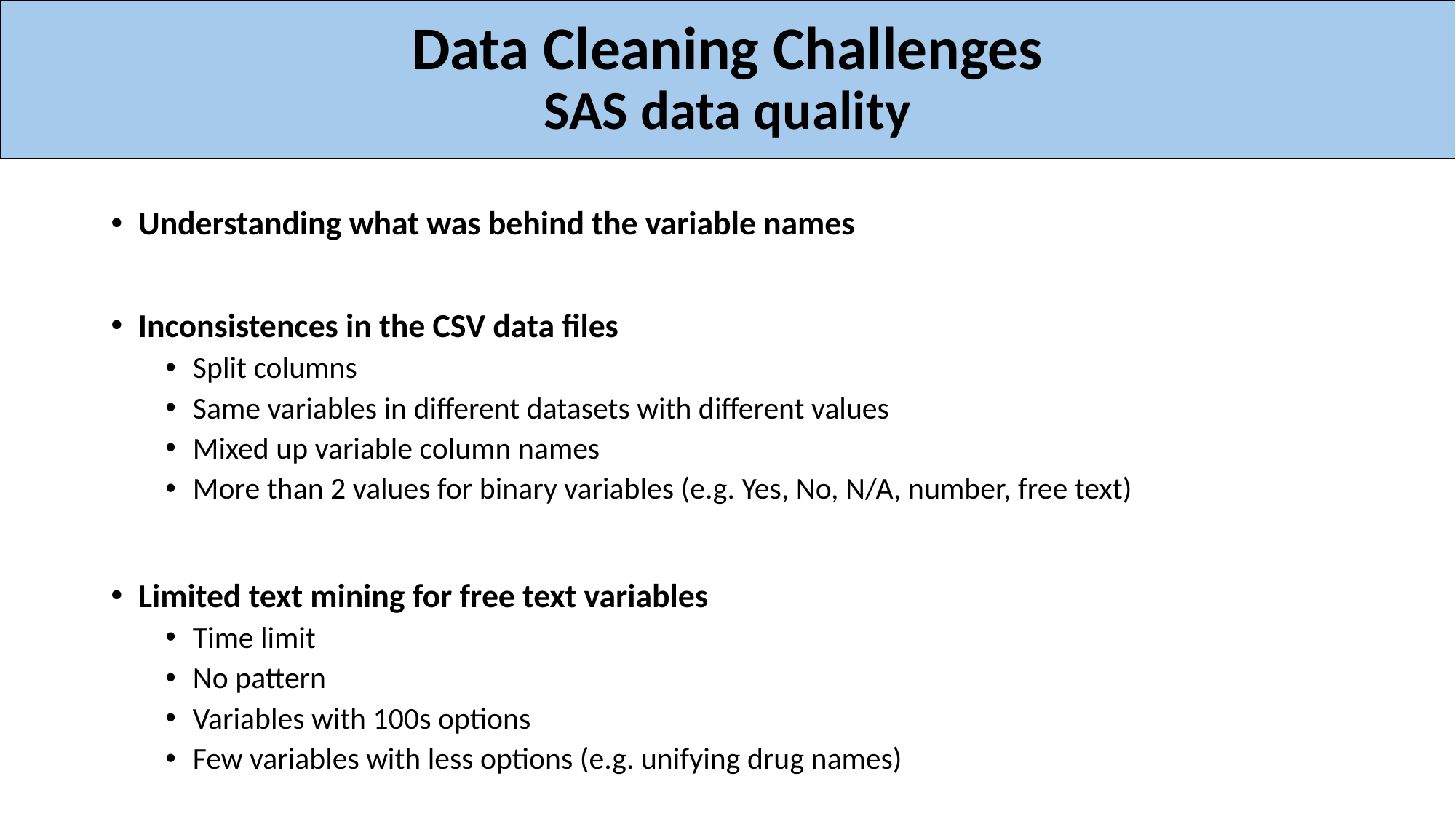

# Data Cleaning Challenges SAS data quality
Understanding what was behind the variable names

Inconsistences in the CSV data files
Split columns
Same variables in different datasets with different values
Mixed up variable column names
More than 2 values for binary variables (e.g. Yes, No, N/A, number, free text)

Limited text mining for free text variables
Time limit
No pattern
Variables with 100s options
Few variables with less options (e.g. unifying drug names)